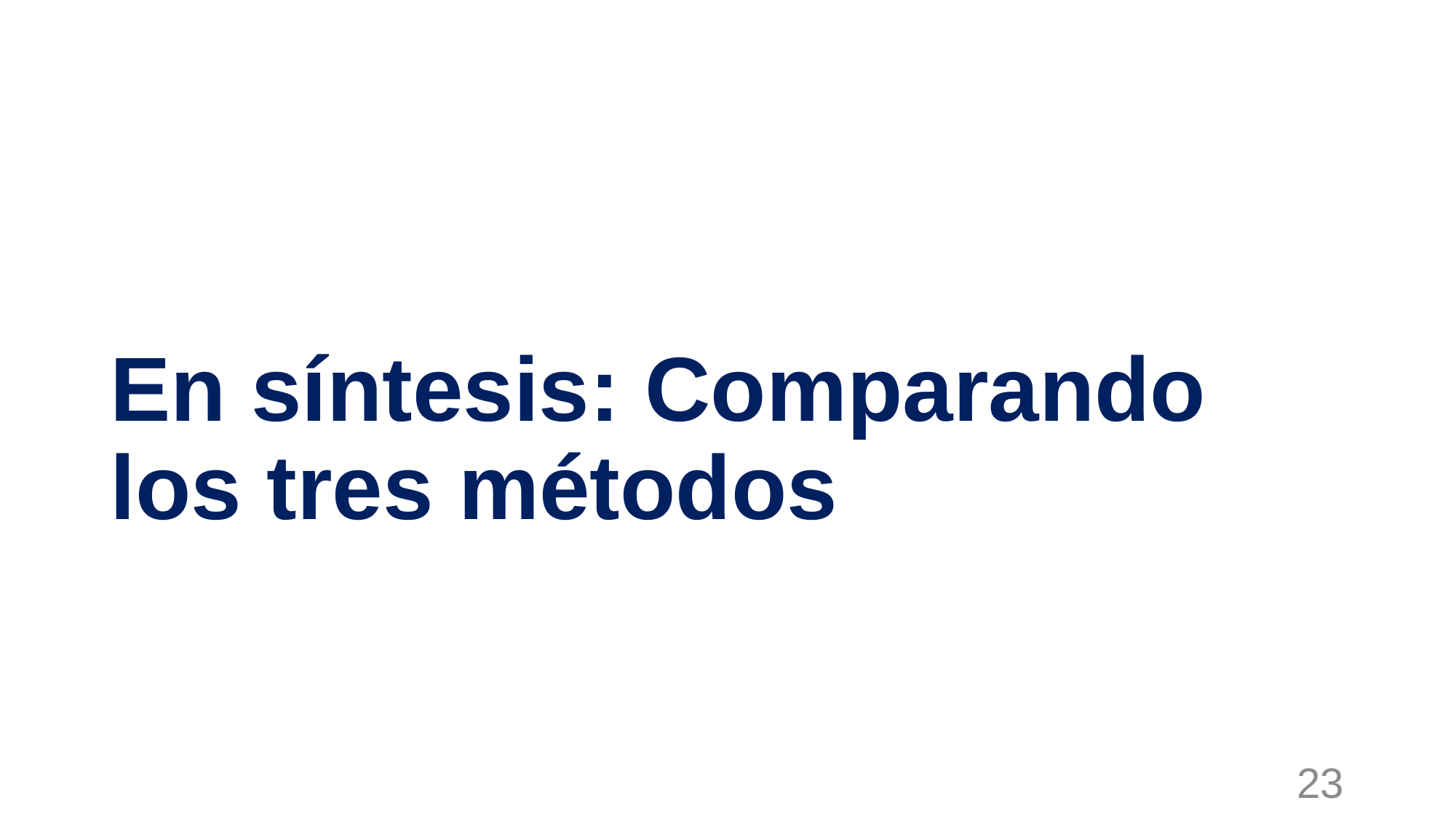

# En síntesis: Comparando los tres métodos
23